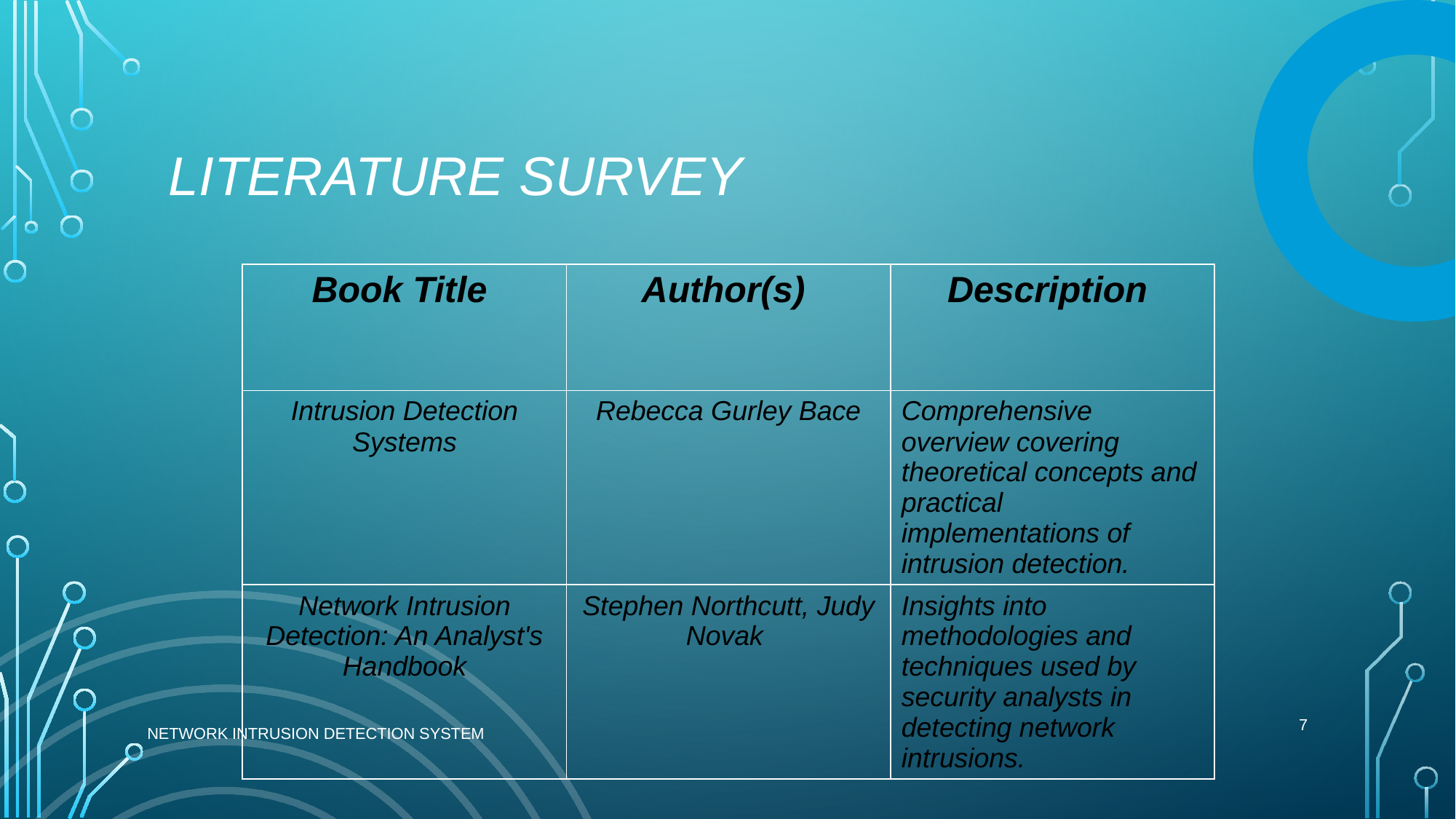

# Literature survey
| Book Title | Author(s) | Description |
| --- | --- | --- |
| Intrusion Detection Systems | Rebecca Gurley Bace | Comprehensive overview covering theoretical concepts and practical implementations of intrusion detection. |
| Network Intrusion Detection: An Analyst's Handbook | Stephen Northcutt, Judy Novak | Insights into methodologies and techniques used by security analysts in detecting network intrusions. |
7
NETWORK INTRUSION DETECTION SYSTEM